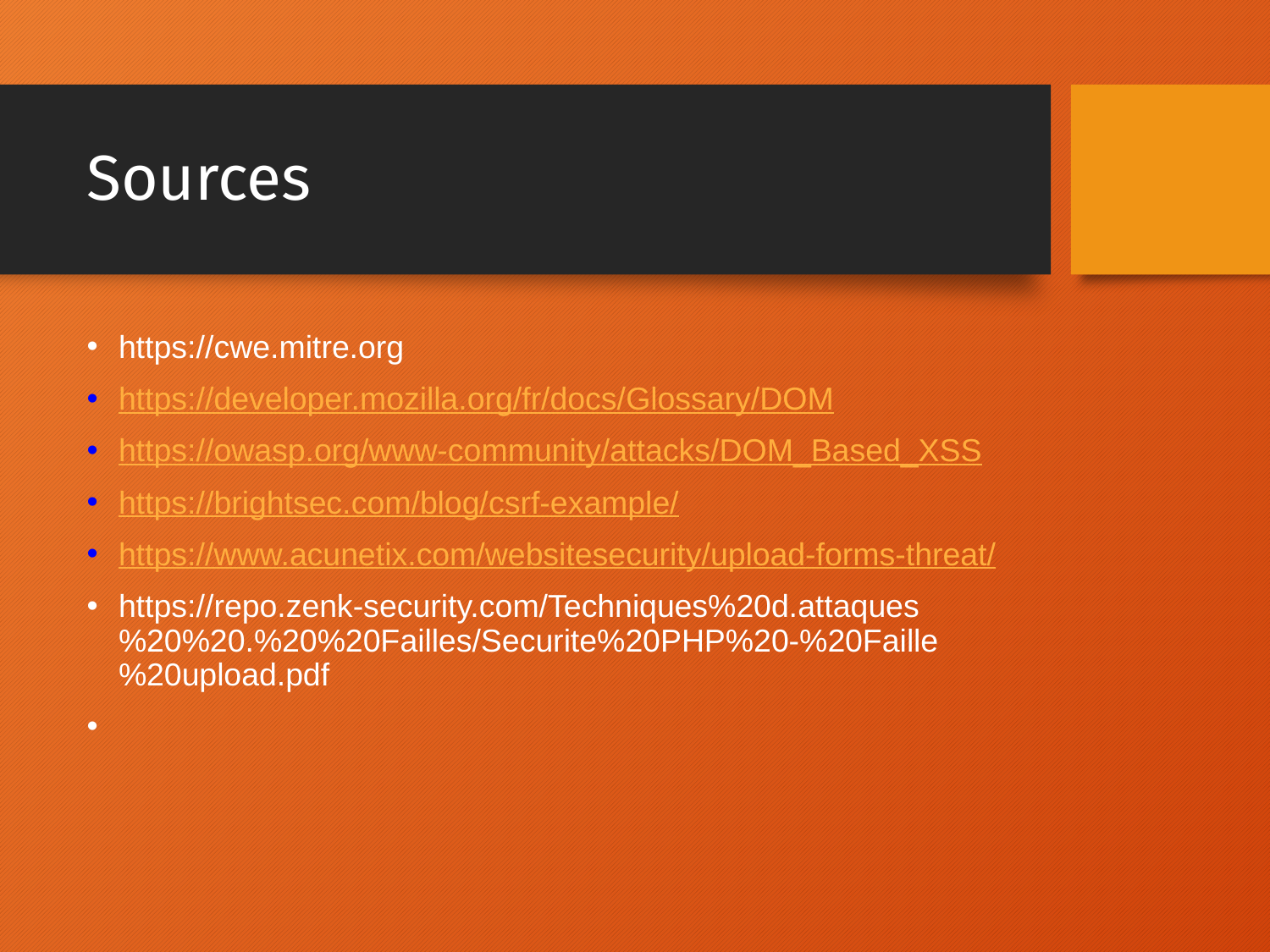

# Sources
https://cwe.mitre.org
https://developer.mozilla.org/fr/docs/Glossary/DOM
https://owasp.org/www-community/attacks/DOM_Based_XSS
https://brightsec.com/blog/csrf-example/
https://www.acunetix.com/websitesecurity/upload-forms-threat/
https://repo.zenk-security.com/Techniques%20d.attaques%20%20.%20%20Failles/Securite%20PHP%20-%20Faille%20upload.pdf